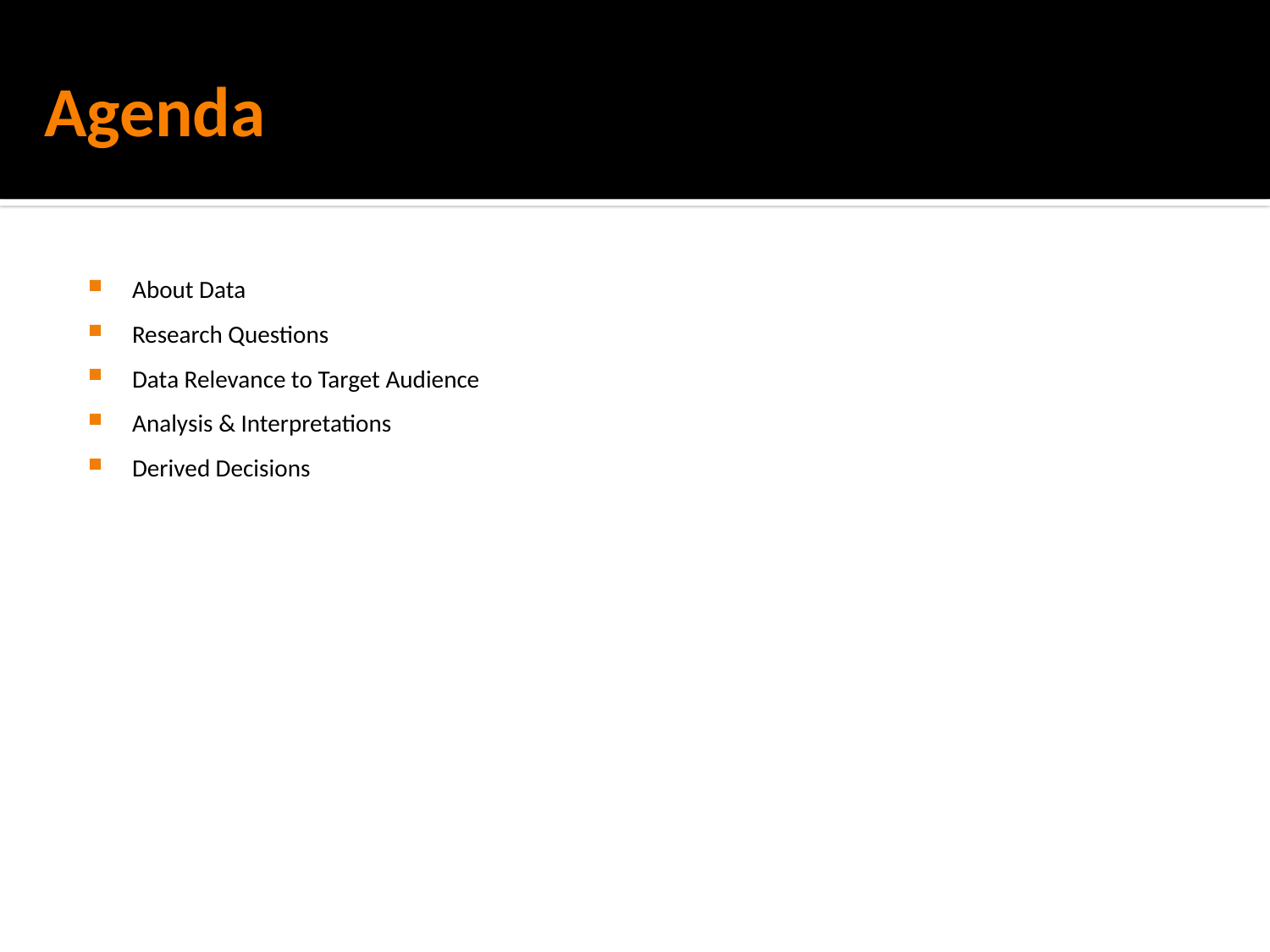

# Agenda
About Data
Research Questions
Data Relevance to Target Audience
Analysis & Interpretations
Derived Decisions